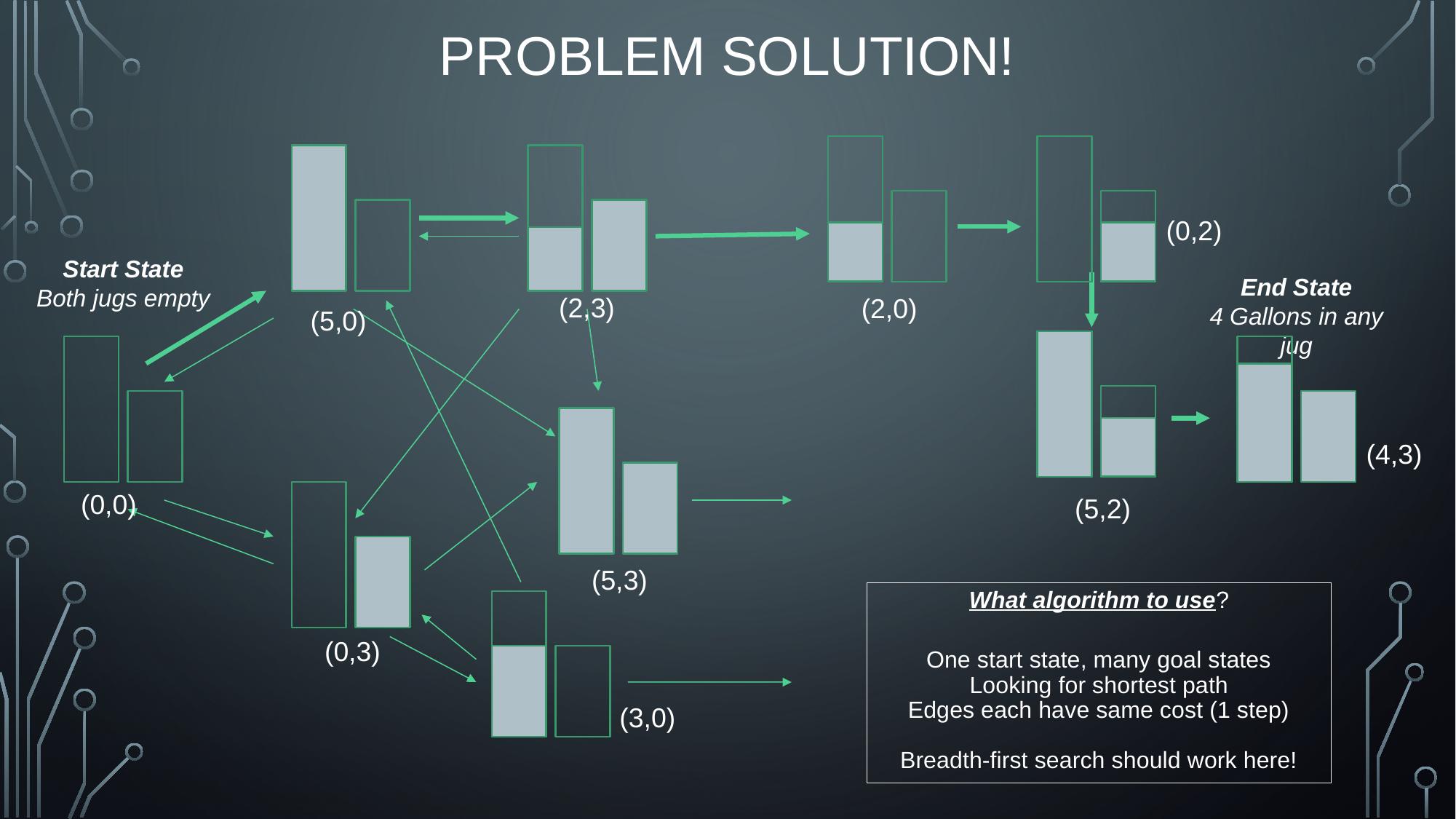

# Problem Solution!

(0,2)

Start State
Both jugs empty
End State
4 Gallons in any jug
(2,3)
(2,0)
(5,0)

(4,3)

(0,0)

(5,2)

(5,3)

(0,3)

(3,0)
What algorithm to use?

One start state, many goal states
Looking for shortest path
Edges each have same cost (1 step)
Breadth-first search should work here!